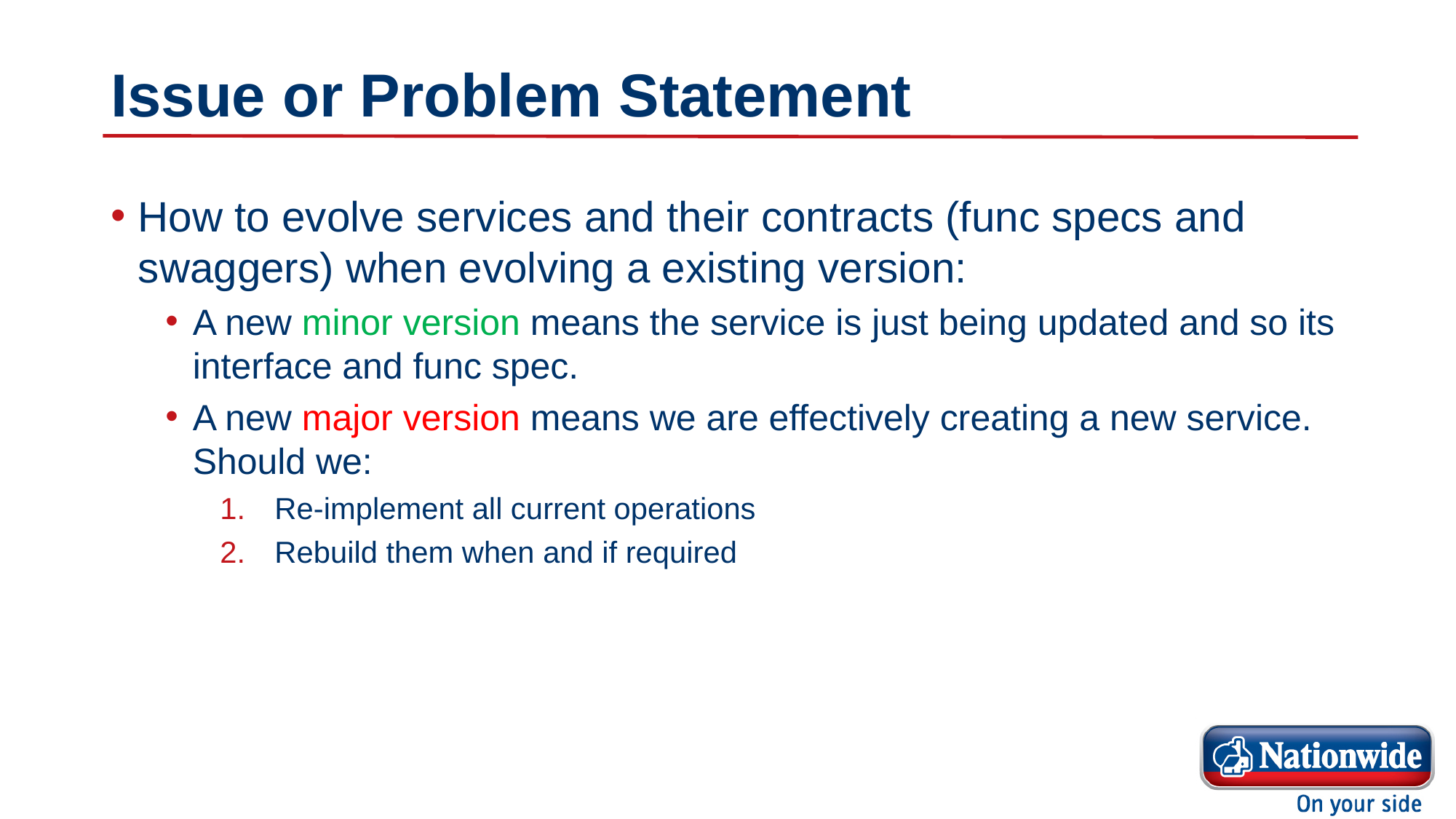

# Issue or Problem Statement
How to evolve services and their contracts (func specs and swaggers) when evolving a existing version:
A new minor version means the service is just being updated and so its interface and func spec.
A new major version means we are effectively creating a new service. Should we:
Re-implement all current operations
Rebuild them when and if required